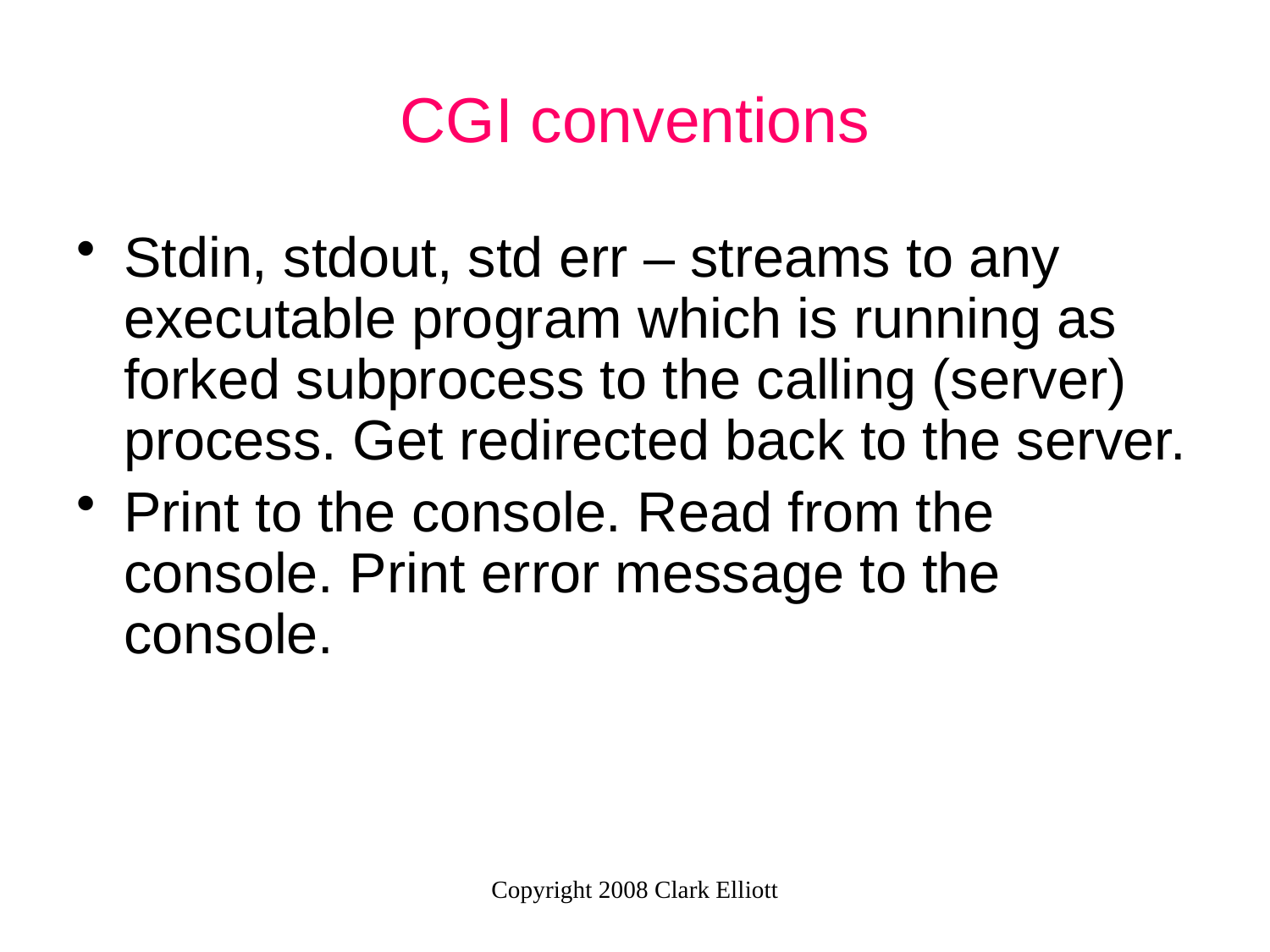

# CGI conventions
Stdin, stdout, std err – streams to any executable program which is running as forked subprocess to the calling (server) process. Get redirected back to the server.
Print to the console. Read from the console. Print error message to the console.
Copyright 2008 Clark Elliott